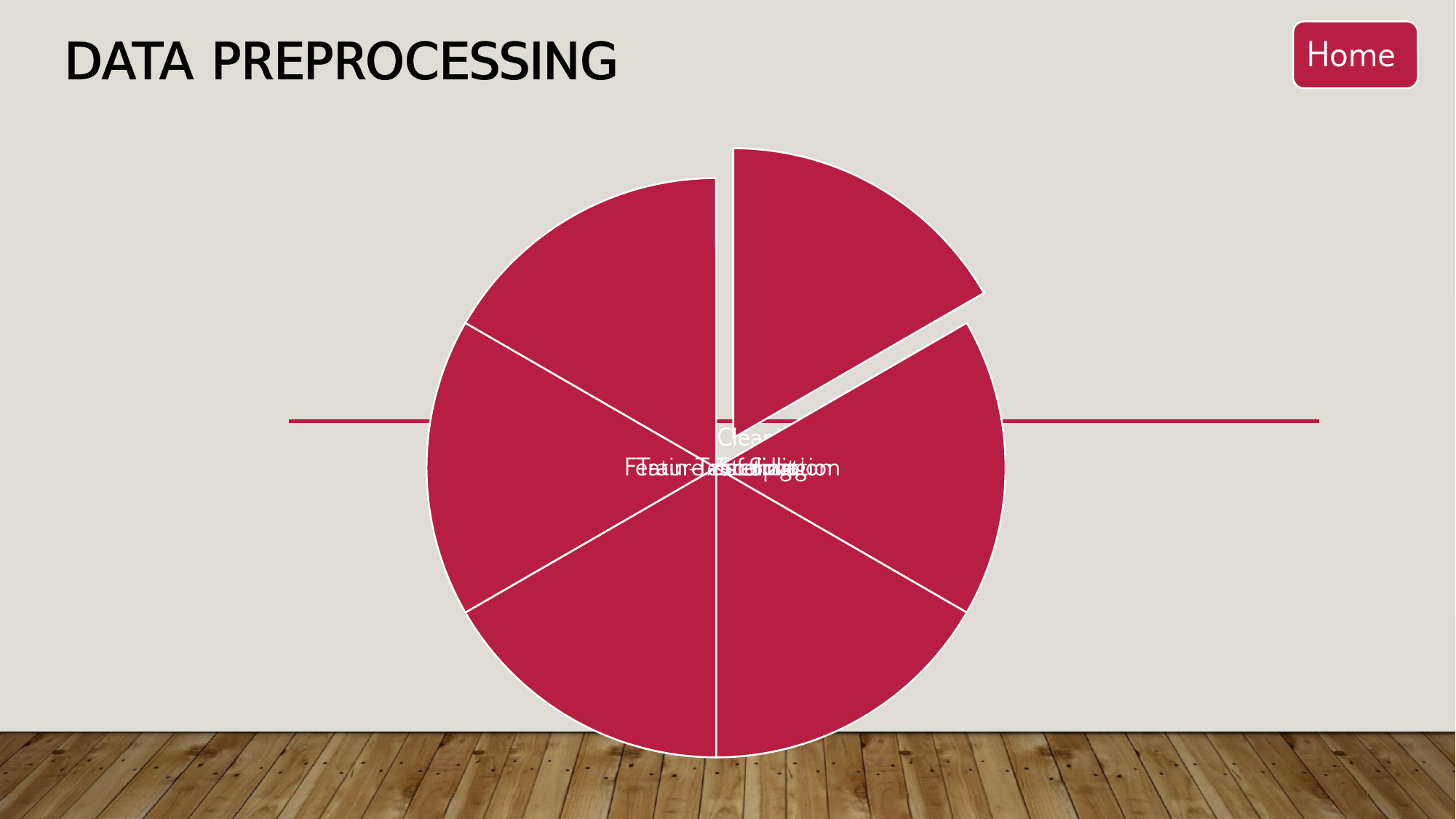

Home
# Data Preprocessing
Data Cleaning
Feature Discretization
Feature Scaling
Feature Transformation
Feature Encoding
Train-Test-Split